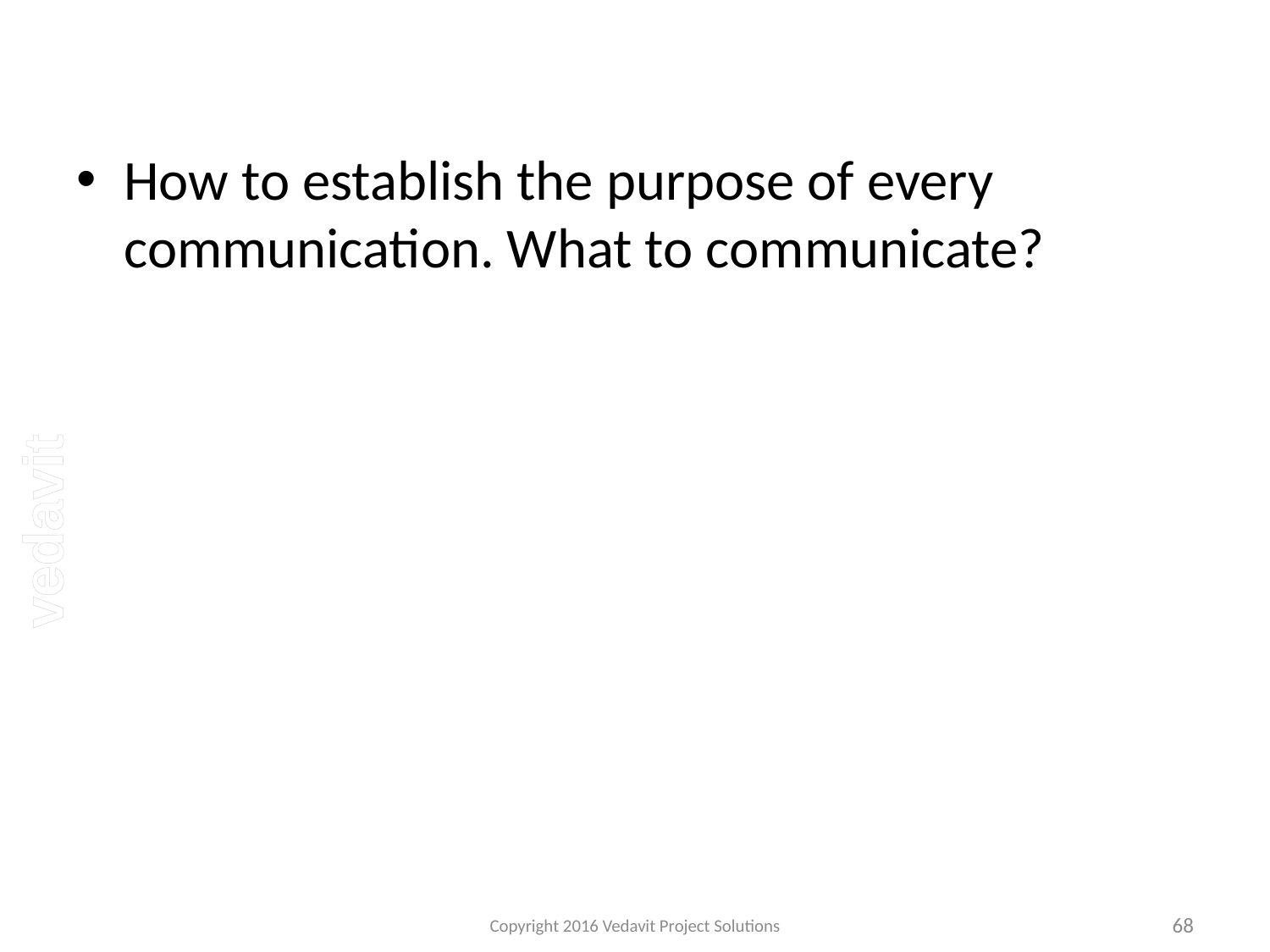

#
How to establish the purpose of every communication. What to communicate?
Copyright 2016 Vedavit Project Solutions
68